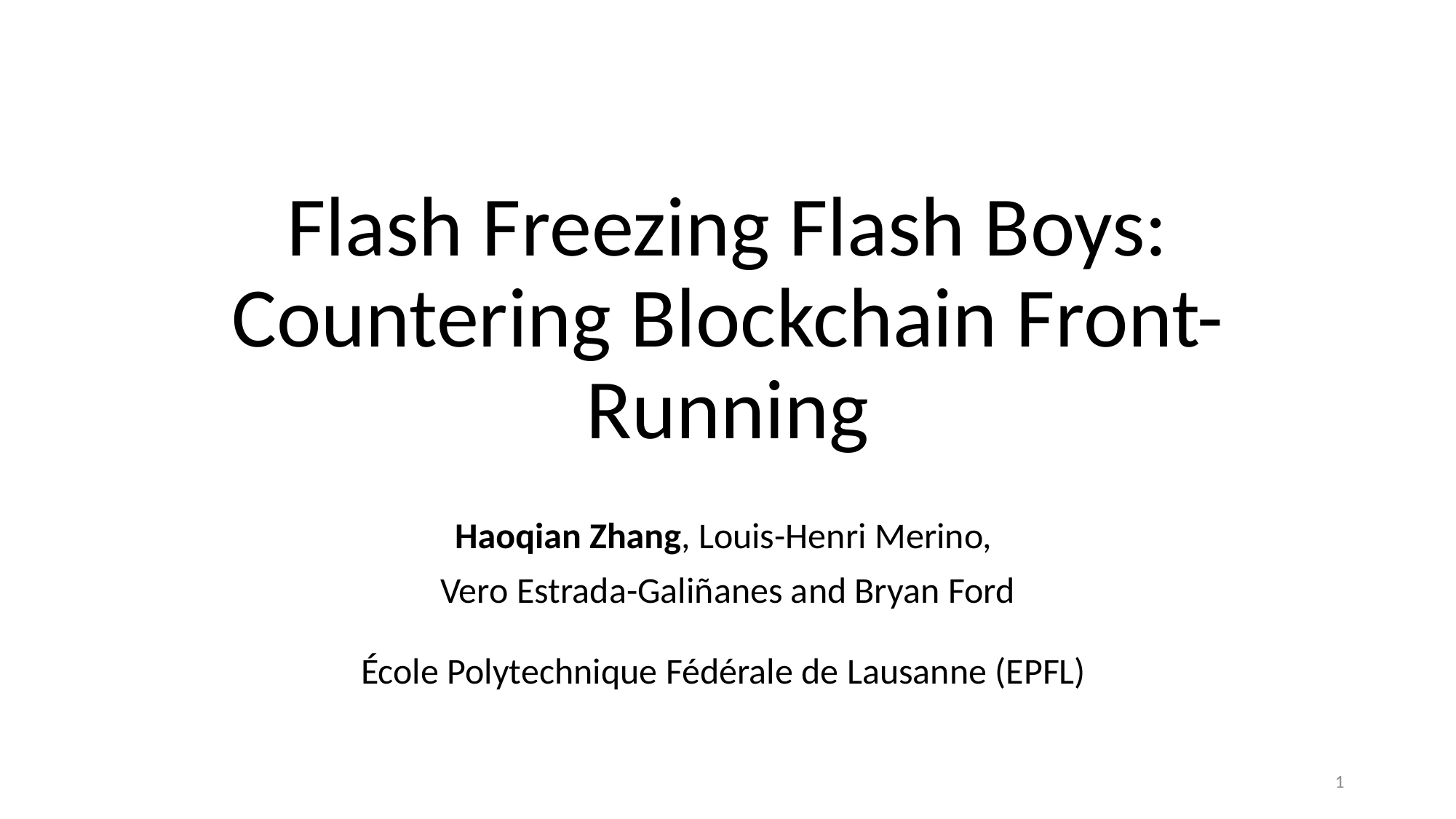

# Flash Freezing Flash Boys: Countering Blockchain Front-Running
Haoqian Zhang, Louis-Henri Merino,
Vero Estrada-Galiñanes and Bryan Ford

École Polytechnique Fédérale de Lausanne (EPFL)
1